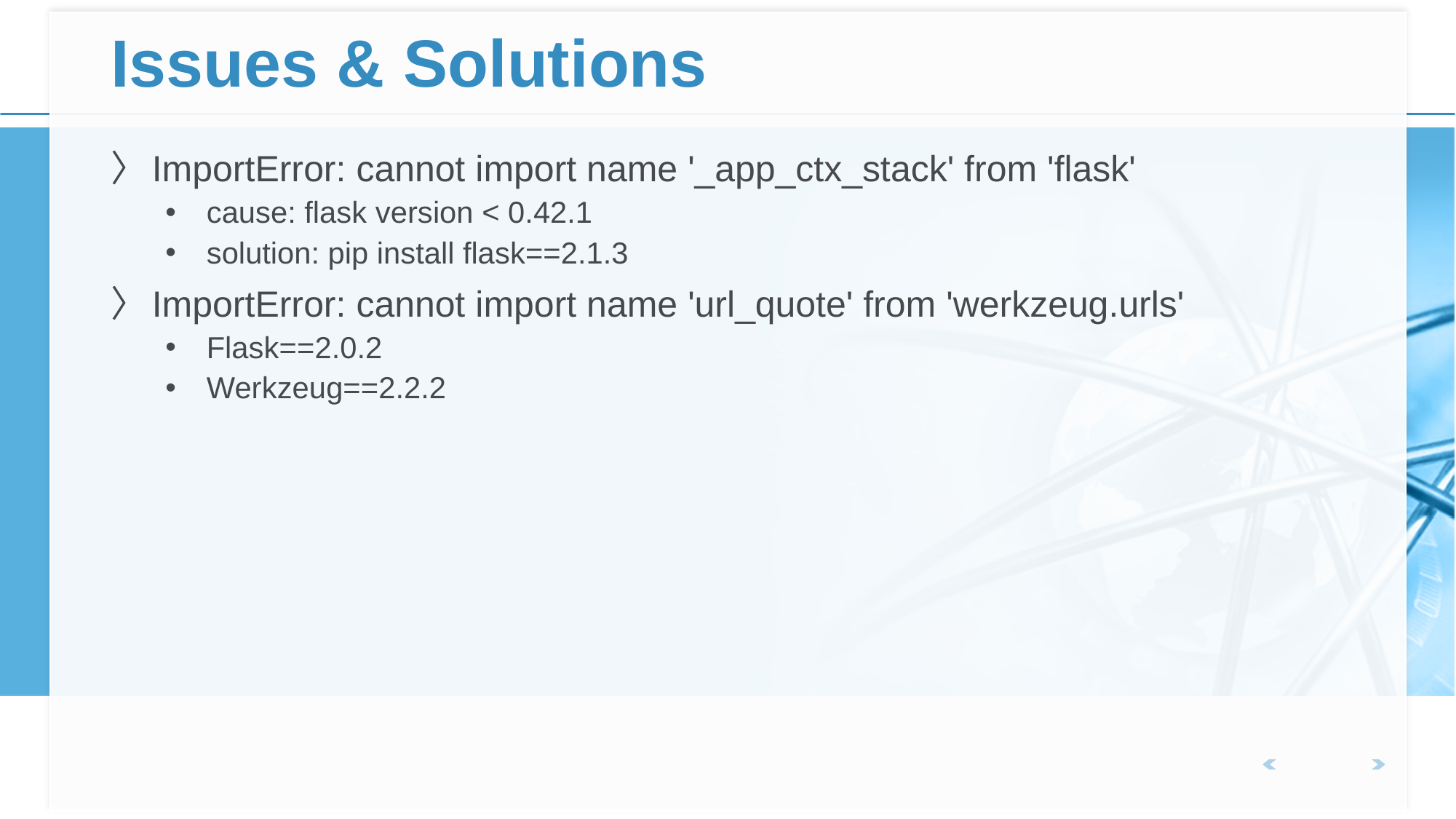

# Issues & Solutions
ImportError: cannot import name '_app_ctx_stack' from 'flask'
cause: flask version < 0.42.1
solution: pip install flask==2.1.3
ImportError: cannot import name 'url_quote' from 'werkzeug.urls'
Flask==2.0.2
Werkzeug==2.2.2